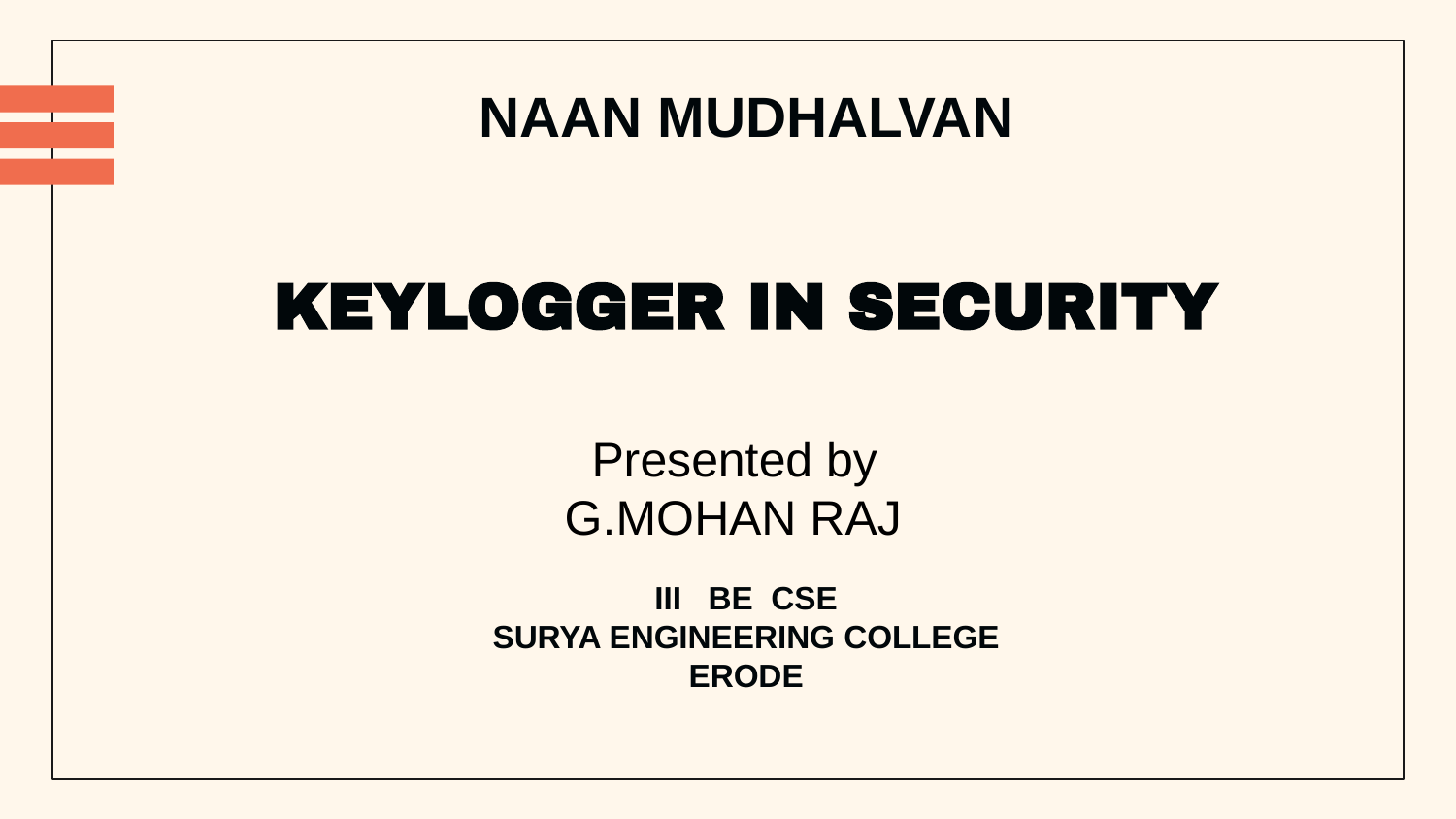

NAAN MUDHALVAN
# KEYLOGGER IN SECURITY
  Presented by
G.MOHAN RAJ
III   BE  CSE
SURYA ENGINEERING COLLEGE
ERODE